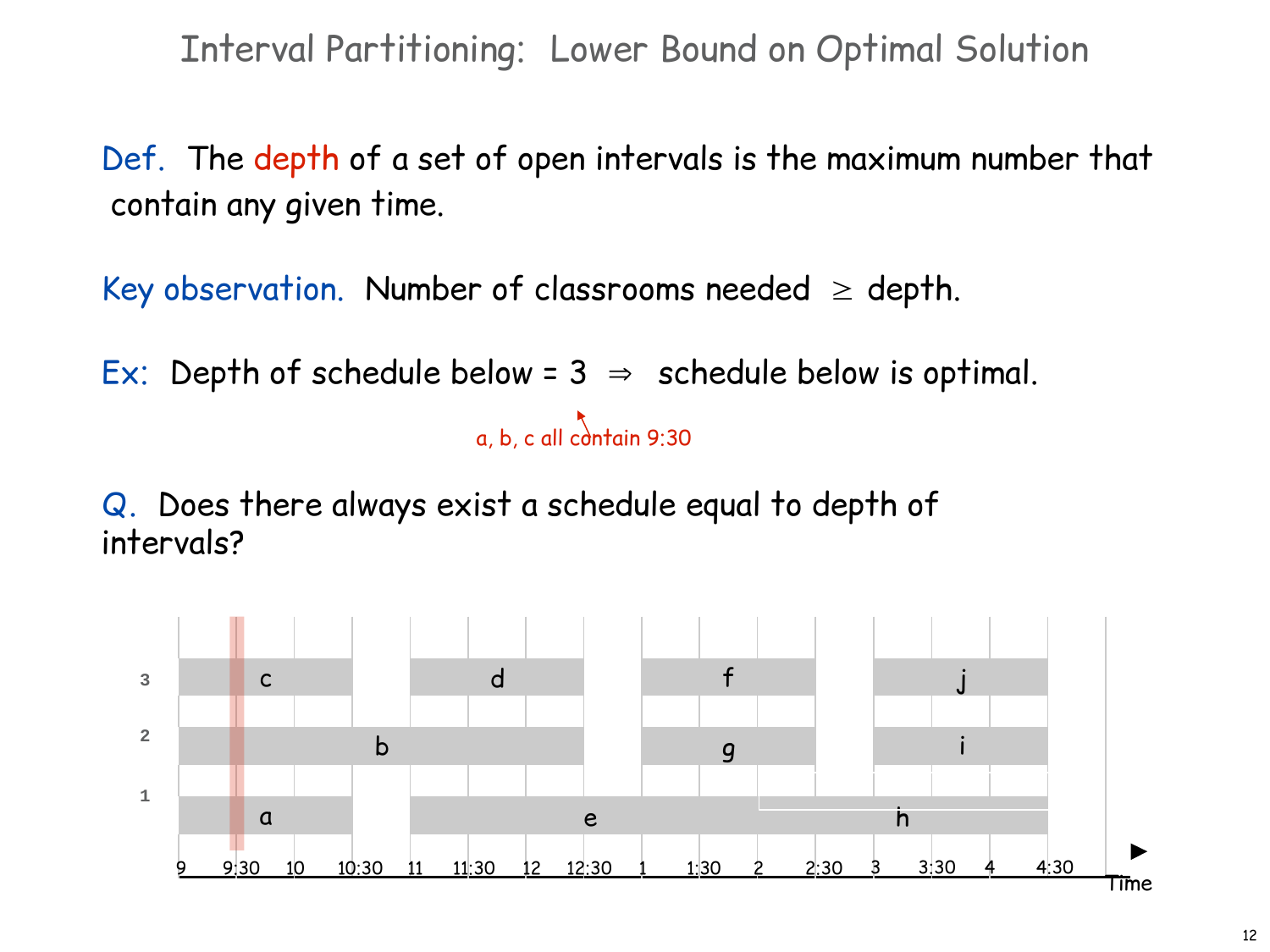

# Interval Partitioning:	Lower Bound on Optimal Solution
Def.	The depth of a set of open intervals is the maximum number that  contain any given time.

Key observation.	Number of classrooms needed	≥	depth.

Ex:	Depth of schedule below = 3	⇒	schedule below is optimal.
a, b, c all contain 9:30

Q.	Does there always exist a schedule equal to depth of intervals?

|  |  |  |  |  |  |  |  |  |  |  |  |  |  |  |  |  |
| --- | --- | --- | --- | --- | --- | --- | --- | --- | --- | --- | --- | --- | --- | --- | --- | --- |
|  | c |  |  |  | d |  |  |  | f |  |  |  | j |  |  |  |
|  |  |  |  |  |  |  |  |  |  |  |  |  |  |  |  |  |
|  |  |  | b |  |  |  |  |  | g |  |  |  | i |  |  |  |
|  |  |  |  |  |  |  |  |  |  |  |  |  |  |  |  |  |
|  | a |  |  |  |  |  | e |  |  |  |  | h |  |  |  |  |
|  |  |  |  |  |  |  |  |  |  |  |  |  |  |  |  |  |
3

2

1

3
3:30
4
4:30
9
9:30
10
10:30
11
11:30
12
12:30
1
1:30
2
2:30
Time
12